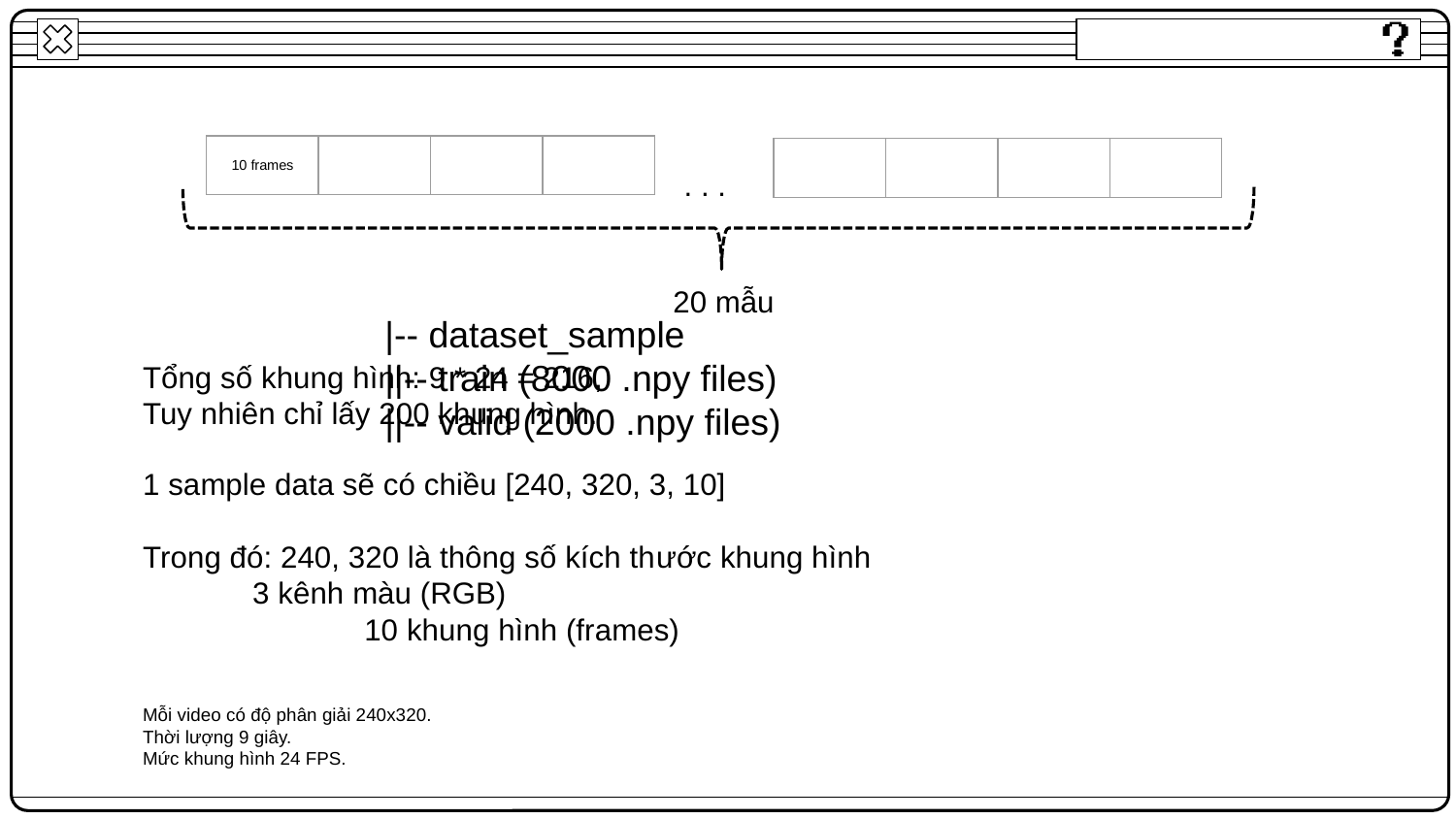

| 10 frames |  |  |  |
| --- | --- | --- | --- |
|  |  |  |  |
| --- | --- | --- | --- |
. . .
Tổng số khung hình: 9 * 24 = 216,
Tuy nhiên chỉ lấy 200 khung hình.

20 mẫu

|-- dataset_sample
||-- train (8000 .npy files)
||-- valid (2000 .npy files)
1 sample data sẽ có chiều [240, 320, 3, 10]

Trong đó: 240, 320 là thông số kích thước khung hình
       3 kênh màu (RGB)
		   10 khung hình (frames)

Mỗi video có độ phân giải 240x320.
Thời lượng 9 giây.
Mức khung hình 24 FPS.